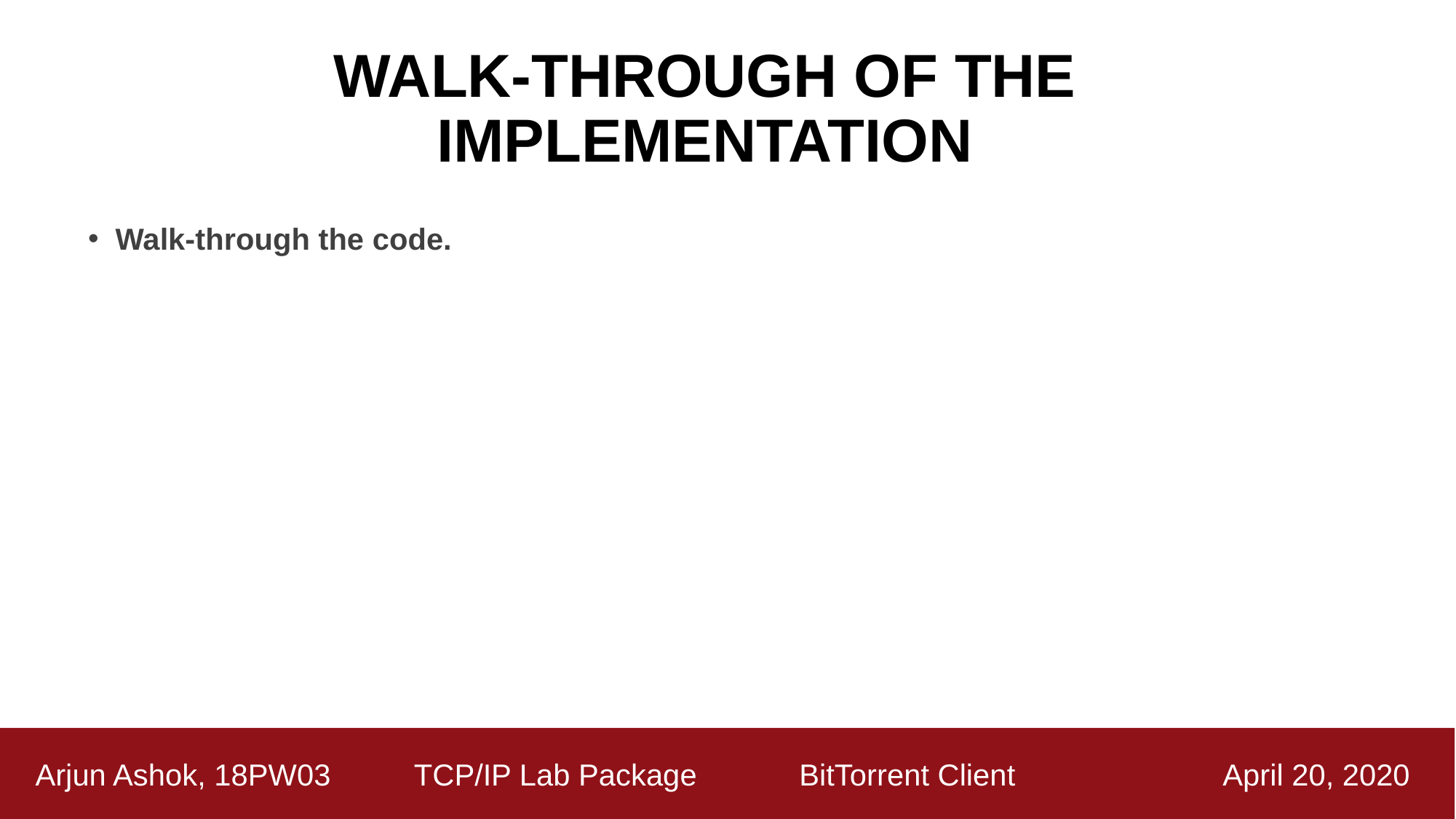

# WALK-THROUGH OF THE IMPLEMENTATION

Walk-through the code.
   Arjun Ashok, 18PW03          TCP/IP Lab Package	   BitTorrent Client                         April 20, 2020